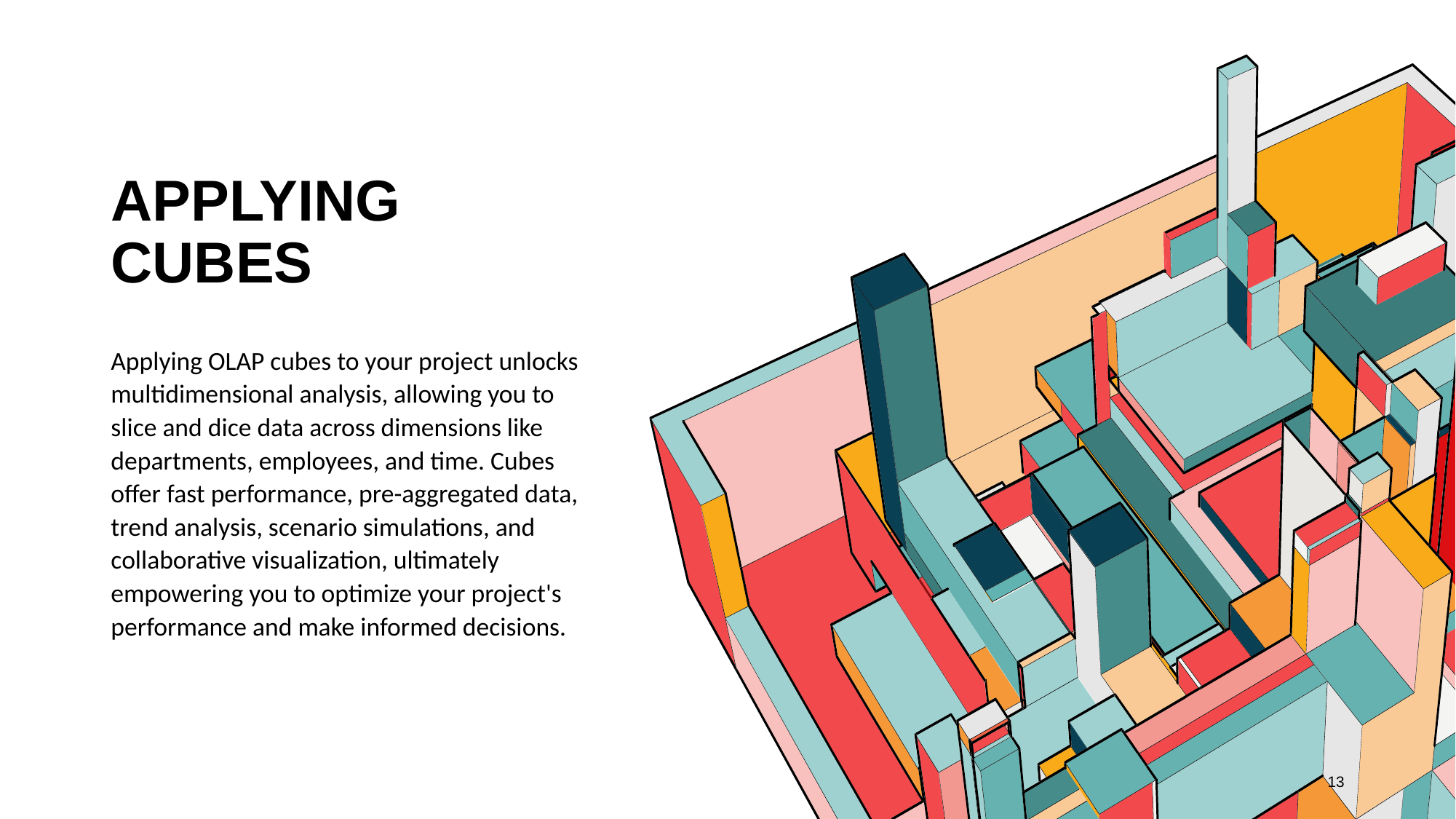

# Applying cubes
Applying OLAP cubes to your project unlocks multidimensional analysis, allowing you to slice and dice data across dimensions like departments, employees, and time. Cubes offer fast performance, pre-aggregated data, trend analysis, scenario simulations, and collaborative visualization, ultimately empowering you to optimize your project's performance and make informed decisions.
13